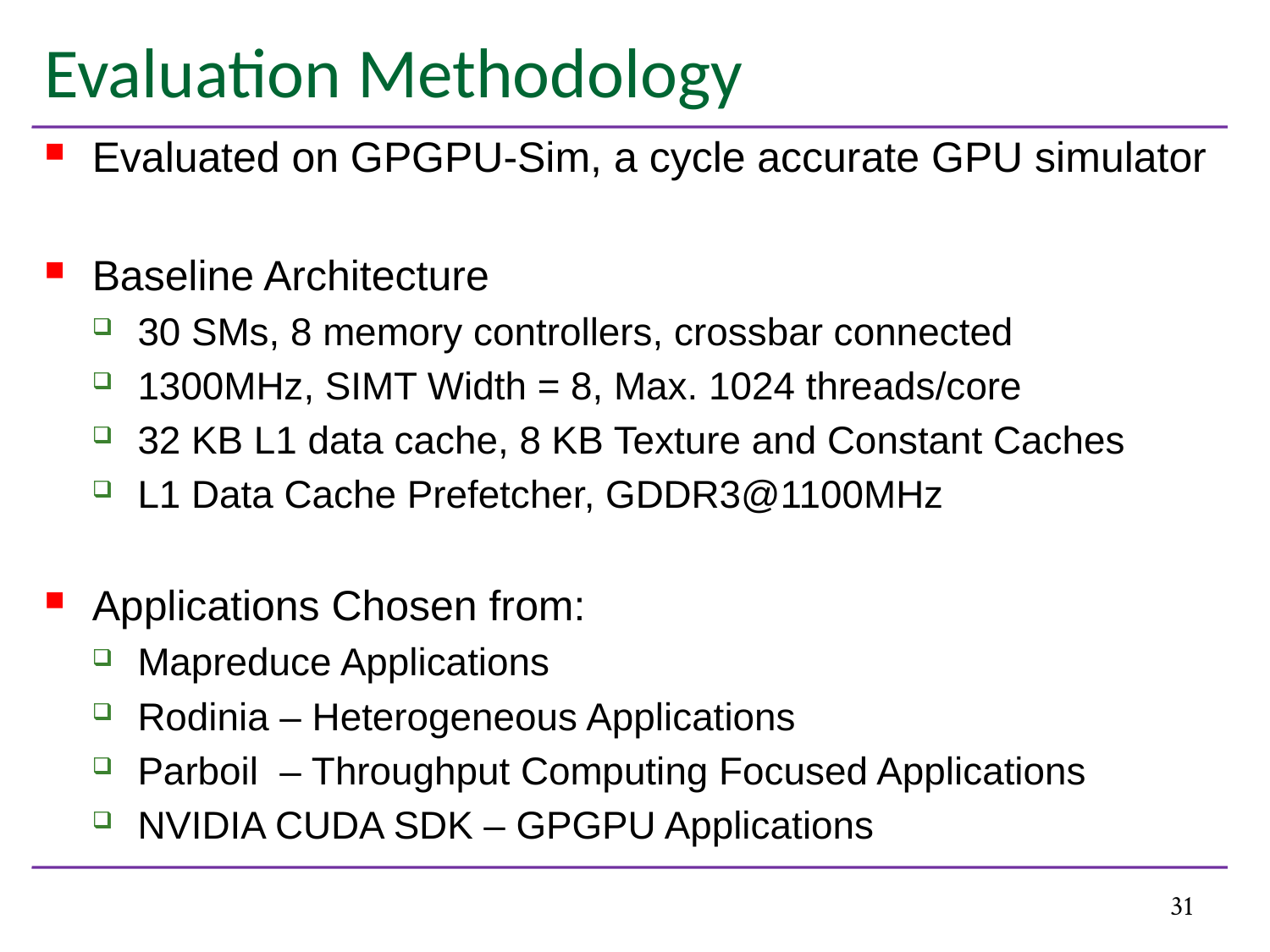

# Evaluation Methodology
Evaluated on GPGPU-Sim, a cycle accurate GPU simulator

Baseline Architecture
30 SMs, 8 memory controllers, crossbar connected
1300MHz, SIMT Width = 8, Max. 1024 threads/core
32 KB L1 data cache, 8 KB Texture and Constant Caches
L1 Data Cache Prefetcher, GDDR3@1100MHz

Applications Chosen from:
Mapreduce Applications
Rodinia – Heterogeneous Applications
Parboil  – Throughput Computing Focused Applications
NVIDIA CUDA SDK – GPGPU Applications

31